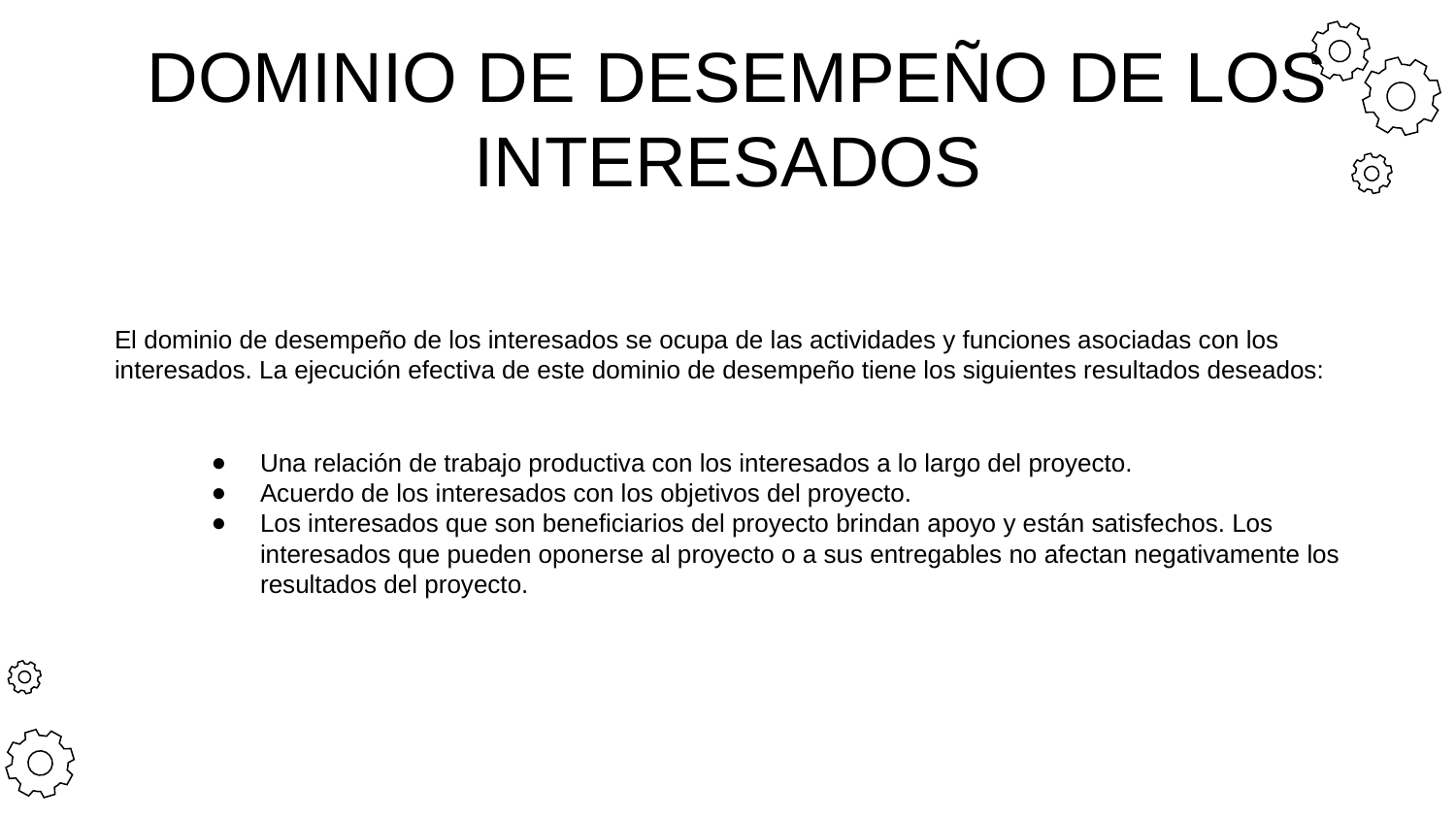

# DOMINIO DE DESEMPEÑO DE LOS INTERESADOS
El dominio de desempeño de los interesados se ocupa de las actividades y funciones asociadas con los interesados. La ejecución efectiva de este dominio de desempeño tiene los siguientes resultados deseados:

Una relación de trabajo productiva con los interesados a lo largo del proyecto.
Acuerdo de los interesados con los objetivos del proyecto.
Los interesados que son beneficiarios del proyecto brindan apoyo y están satisfechos. Los interesados que pueden oponerse al proyecto o a sus entregables no afectan negativamente los resultados del proyecto.